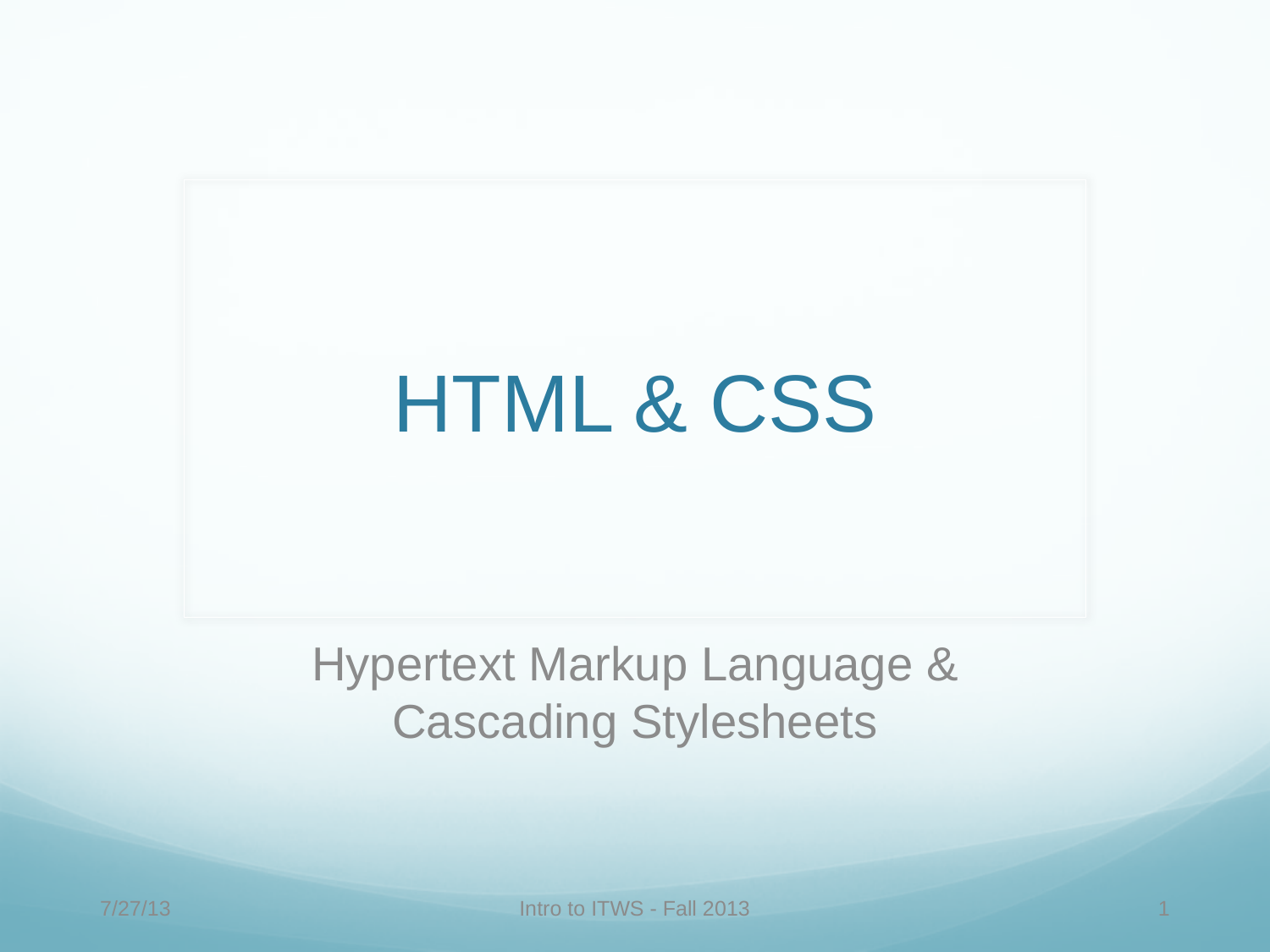

# HTML & CSS
Hypertext Markup Language & Cascading Stylesheets
7/27/13
Intro to ITWS - Fall 2013
1